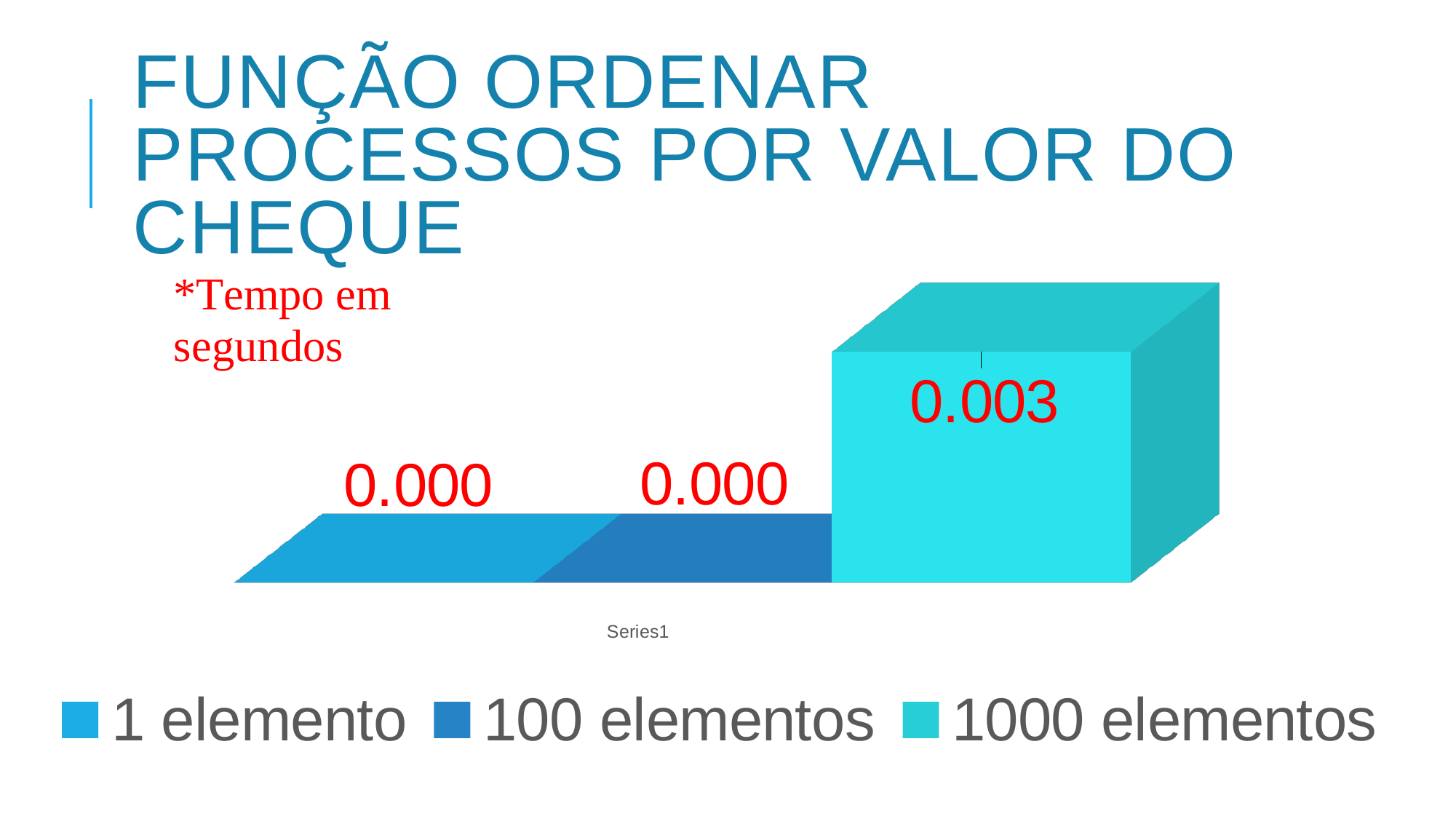

# Função ordenar processos por valor do cheque

[unsupported chart]